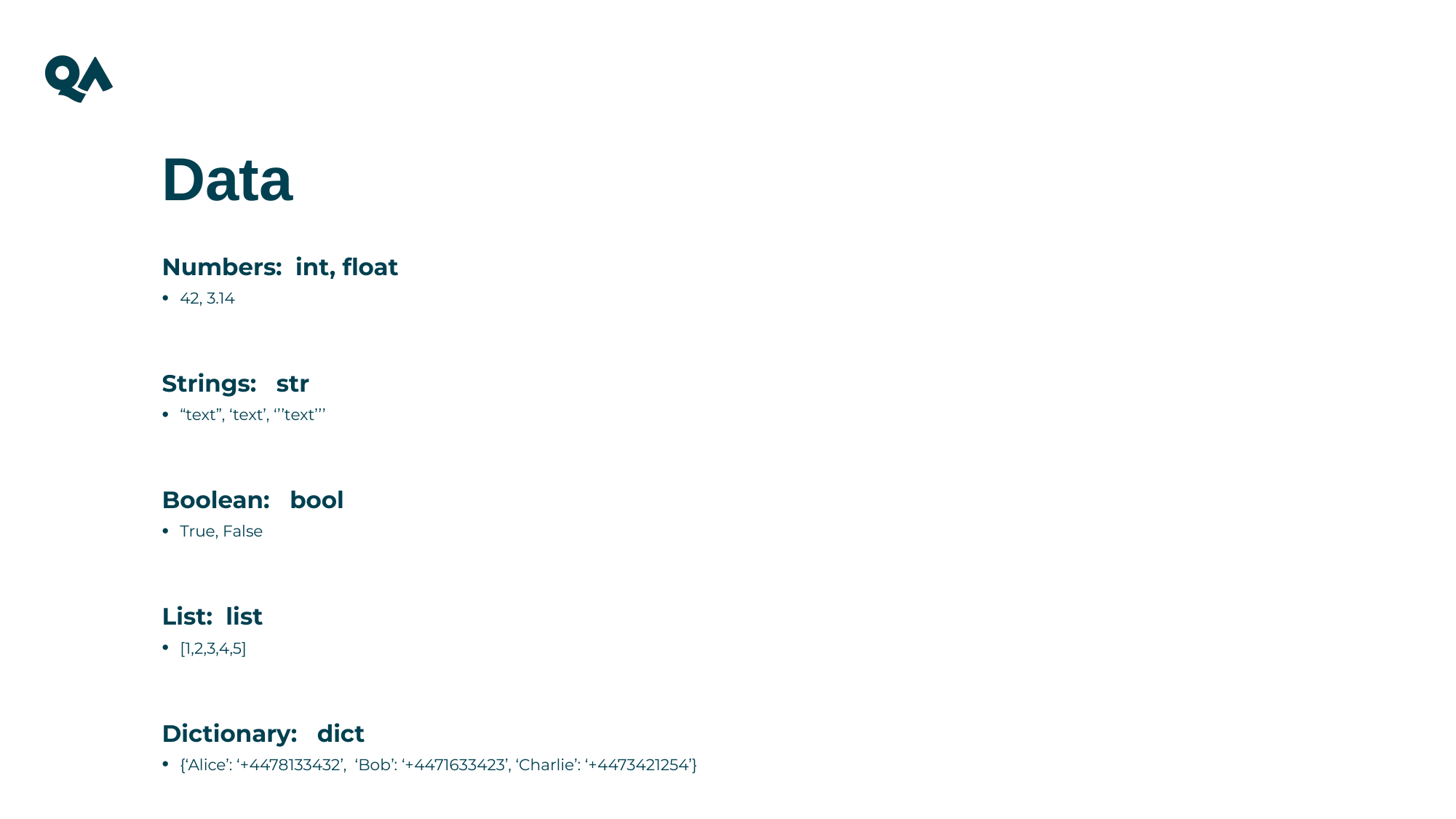

12
Data
Numbers:  int, float
42, 3.14

Strings:   str
“text”, ‘text’, ‘’’text’’’

Boolean:   bool
True, False

List:  list
[1,2,3,4,5]

Dictionary:   dict
{‘Alice’: ‘+4478133432’,  ‘Bob’: ‘+4471633423’, ‘Charlie’: ‘+4473421254’}